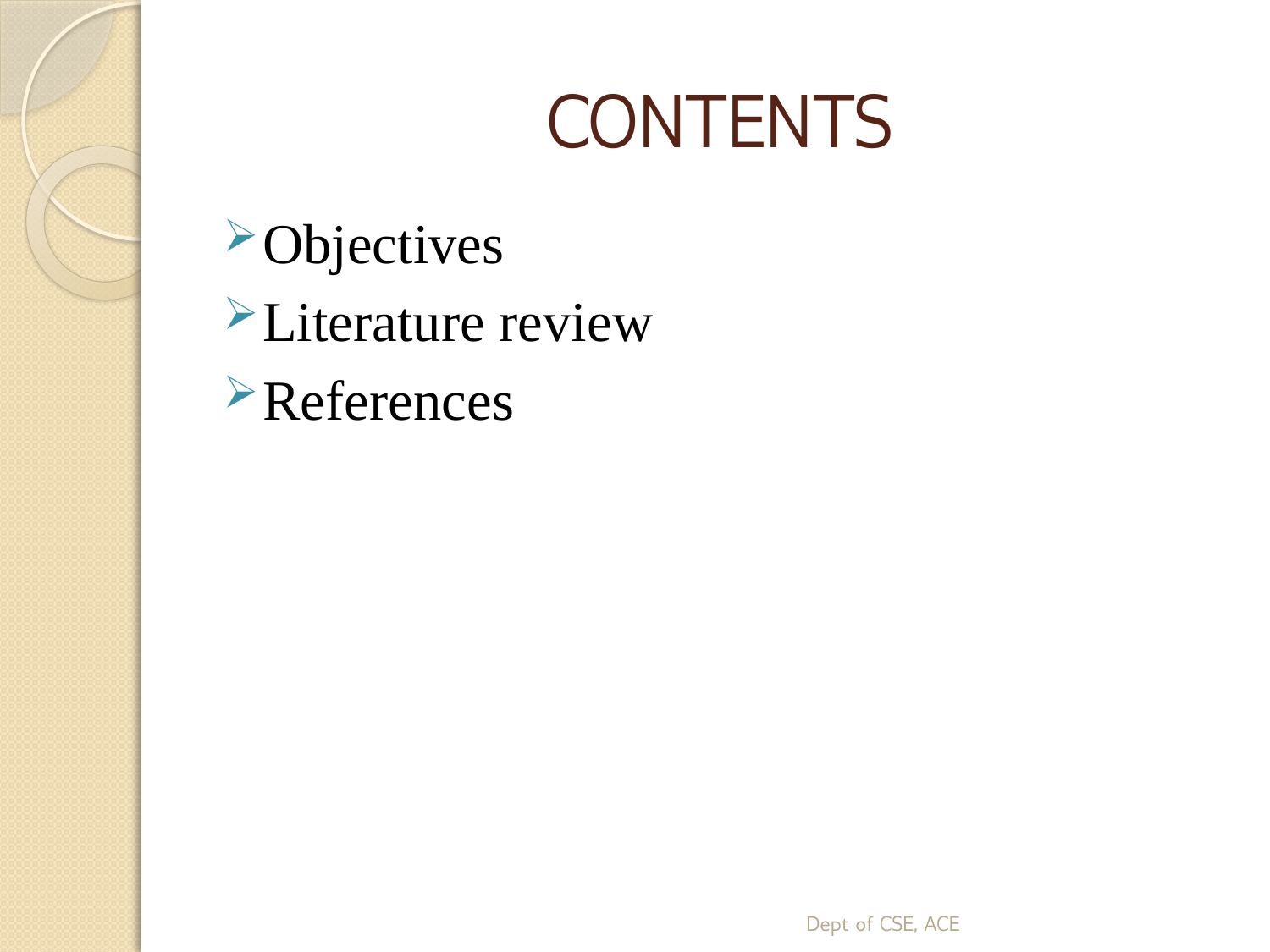

# CONTENTS
Objectives
Literature review
References
Dept of CSE, ACE